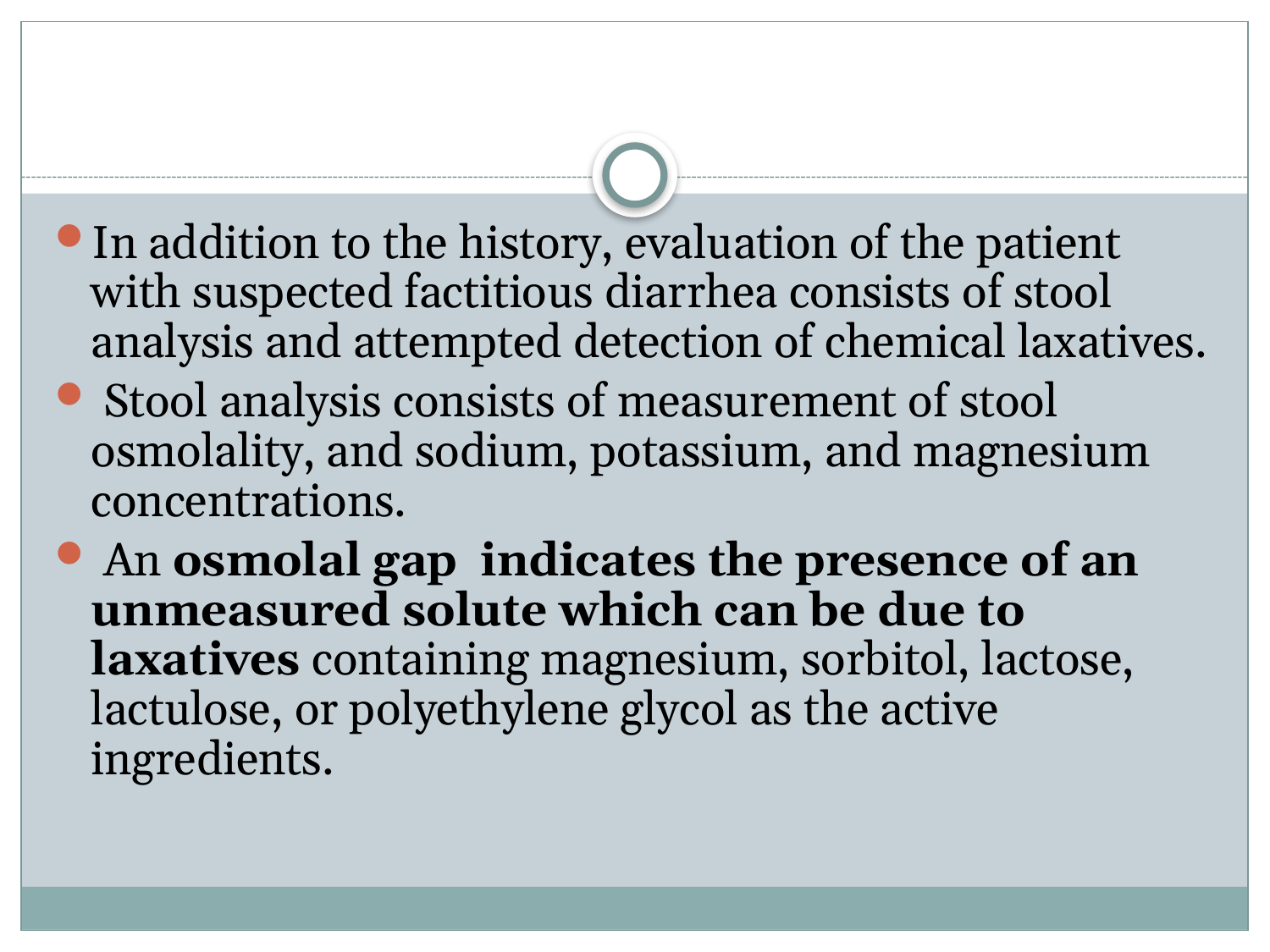

#
In addition to the history, evaluation of the patient with suspected factitious diarrhea consists of stool analysis and attempted detection of chemical laxatives.
 Stool analysis consists of measurement of stool osmolality, and sodium, potassium, and magnesium concentrations.
 An osmolal gap  indicates the presence of an unmeasured solute which can be due to laxatives containing magnesium, sorbitol, lactose, lactulose, or polyethylene glycol as the active ingredients.